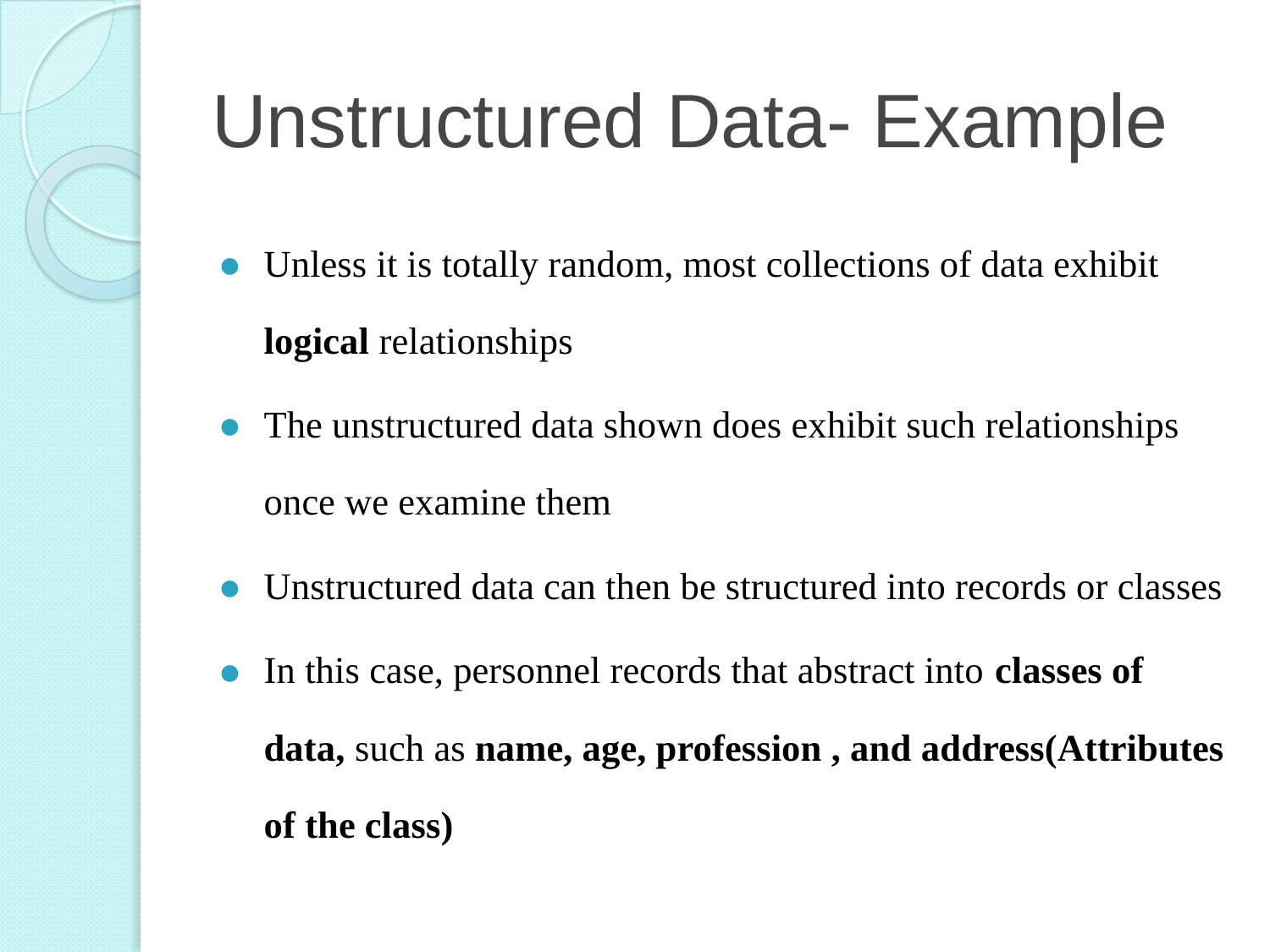

# Unstructured Data- Example
Unless it is totally random, most collections of data exhibit logical relationships
The unstructured data shown does exhibit such relationships once we examine them
Unstructured data can then be structured into records or classes
In this case, personnel records that abstract into classes of data, such as name, age, profession , and address(Attributes of the class)